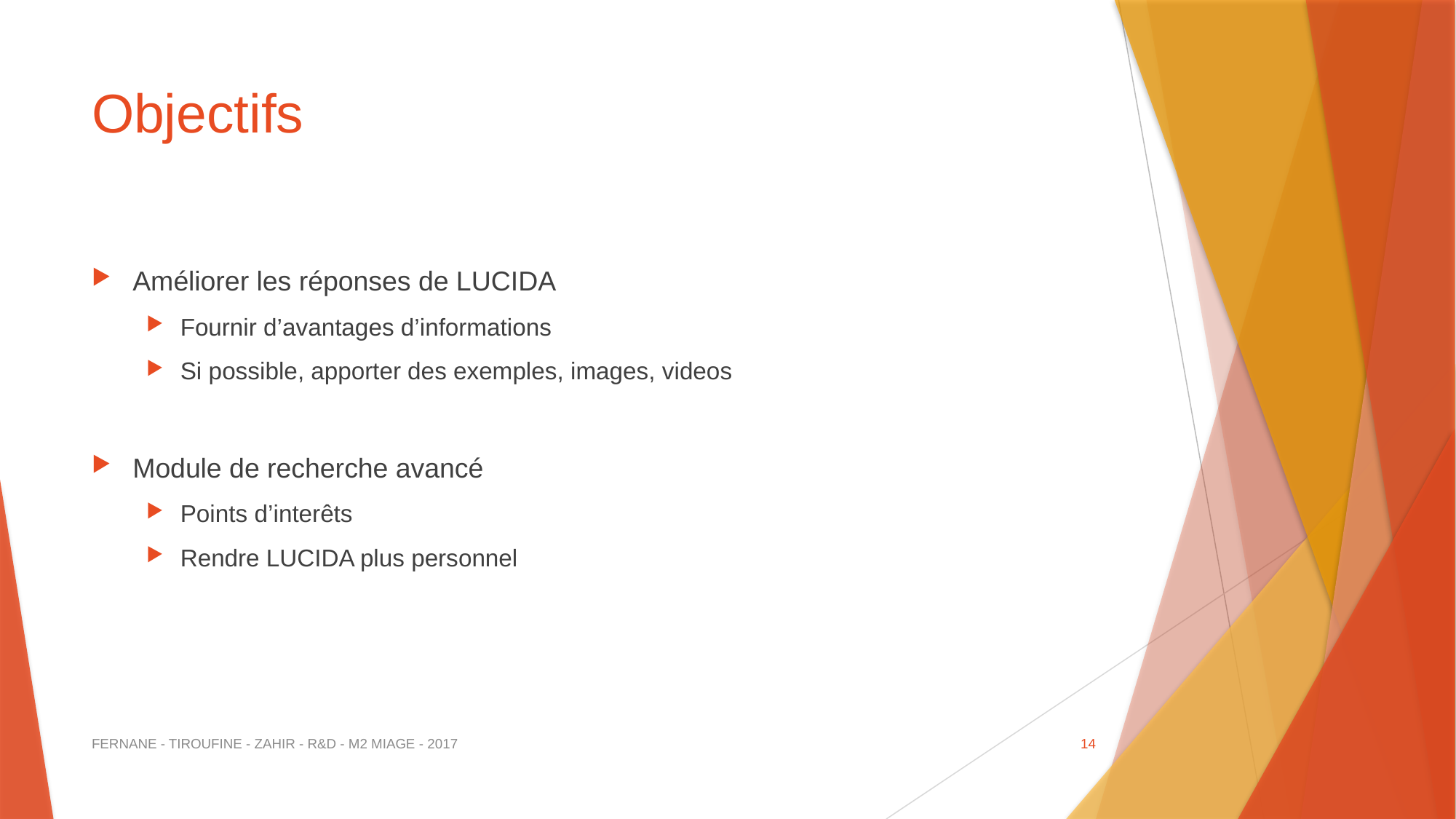

# Objectifs
Améliorer les réponses de LUCIDA
Fournir d’avantages d’informations
Si possible, apporter des exemples, images, videos

Module de recherche avancé
Points d’interêts
Rendre LUCIDA plus personnel
FERNANE - TIROUFINE - ZAHIR - R&D - M2 MIAGE - 2017
14